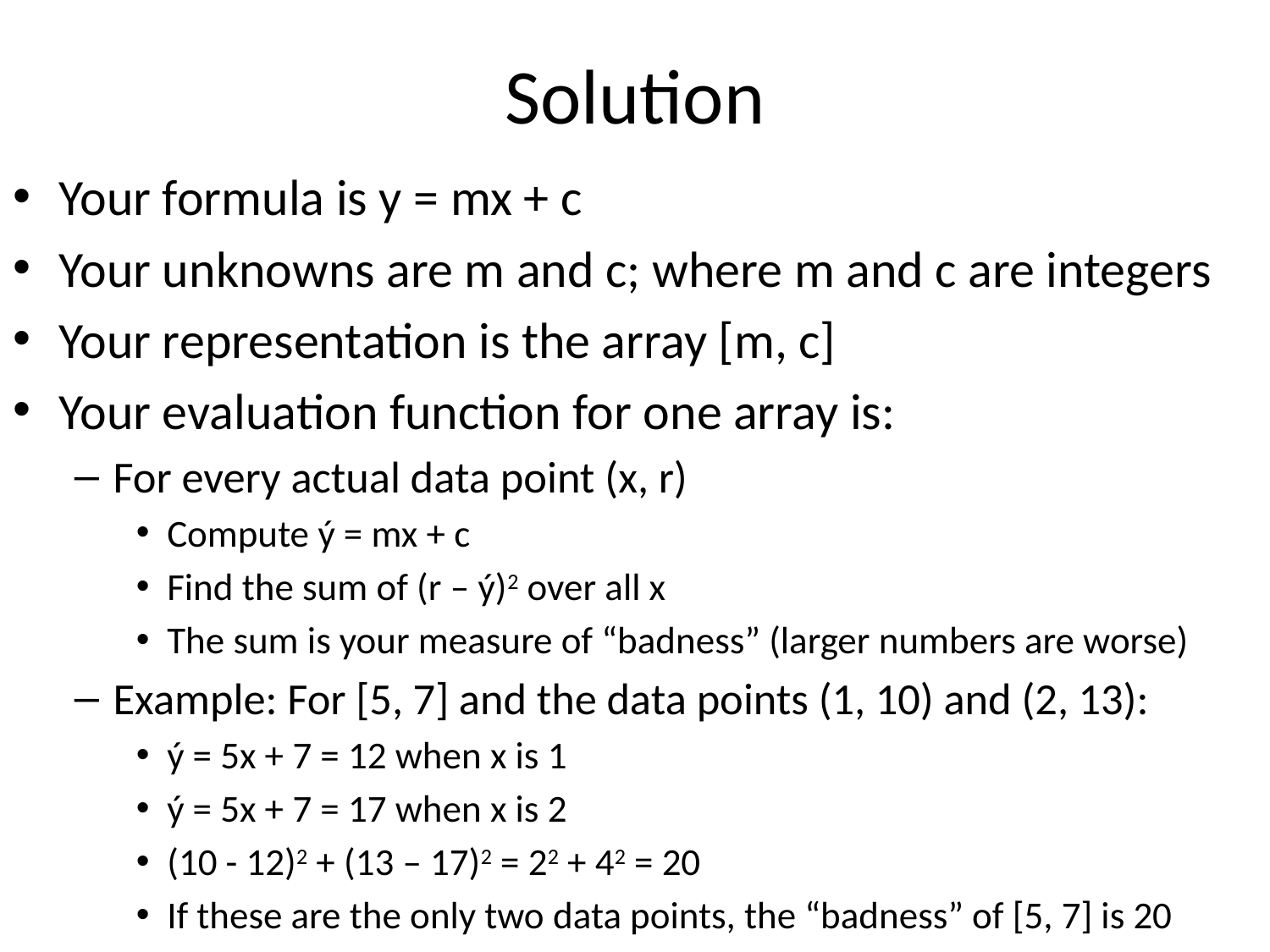

# Solution
Your formula is y = mx + c
Your unknowns are m and c; where m and c are integers
Your representation is the array [m, c]
Your evaluation function for one array is:
For every actual data point (x, r)
Compute ý = mx + c
Find the sum of (r – ý)2 over all x
The sum is your measure of “badness” (larger numbers are worse)
Example: For [5, 7] and the data points (1, 10) and (2, 13):
ý = 5x + 7 = 12 when x is 1
ý = 5x + 7 = 17 when x is 2
(10 - 12)2 + (13 – 17)2 = 22 + 42 = 20
If these are the only two data points, the “badness” of [5, 7] is 20